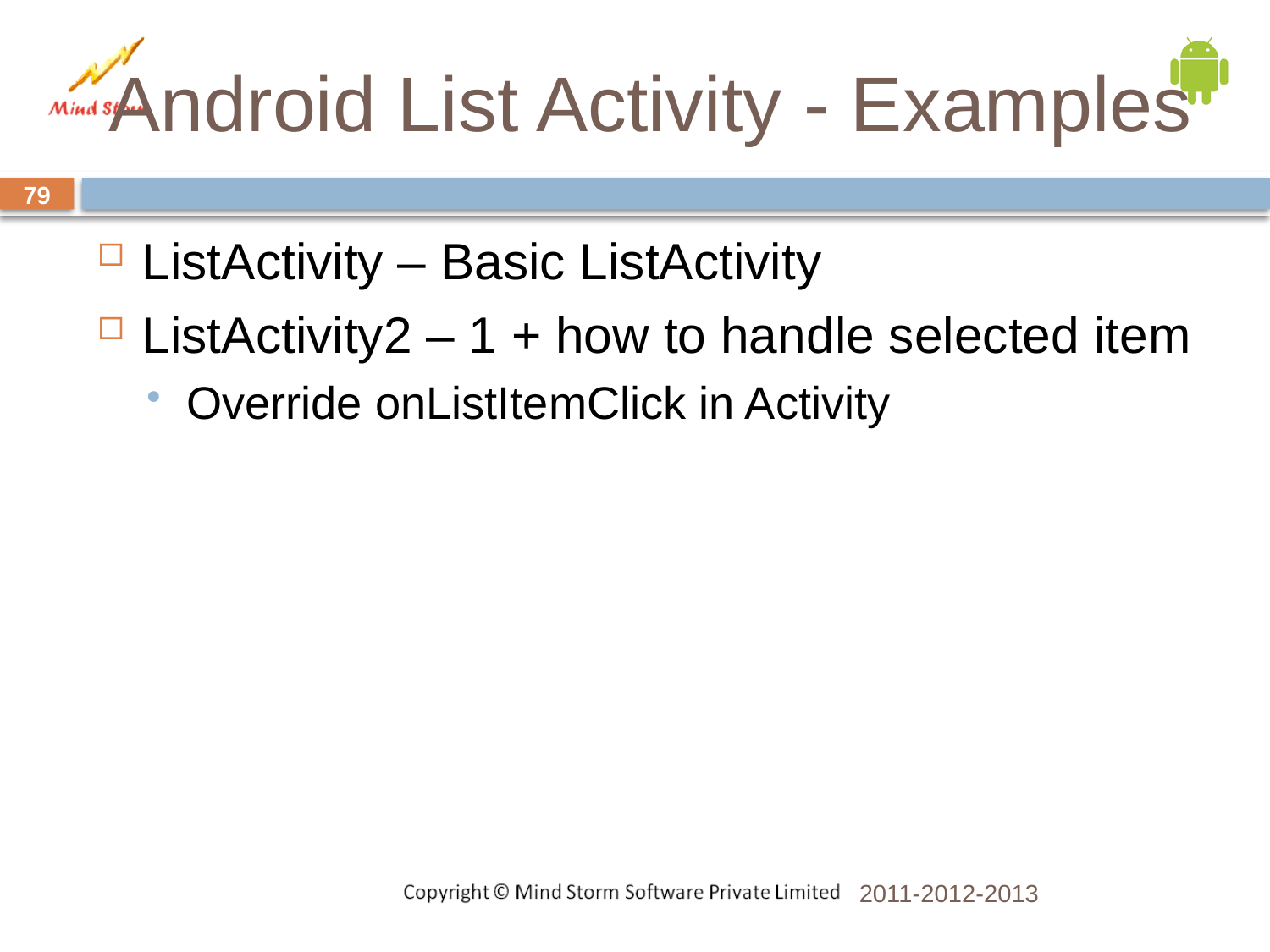

# Android List Activity - Examples
79
ListActivity – Basic ListActivity
ListActivity2 – 1 + how to handle selected item
Override onListItemClick in Activity
2011-2012-2013